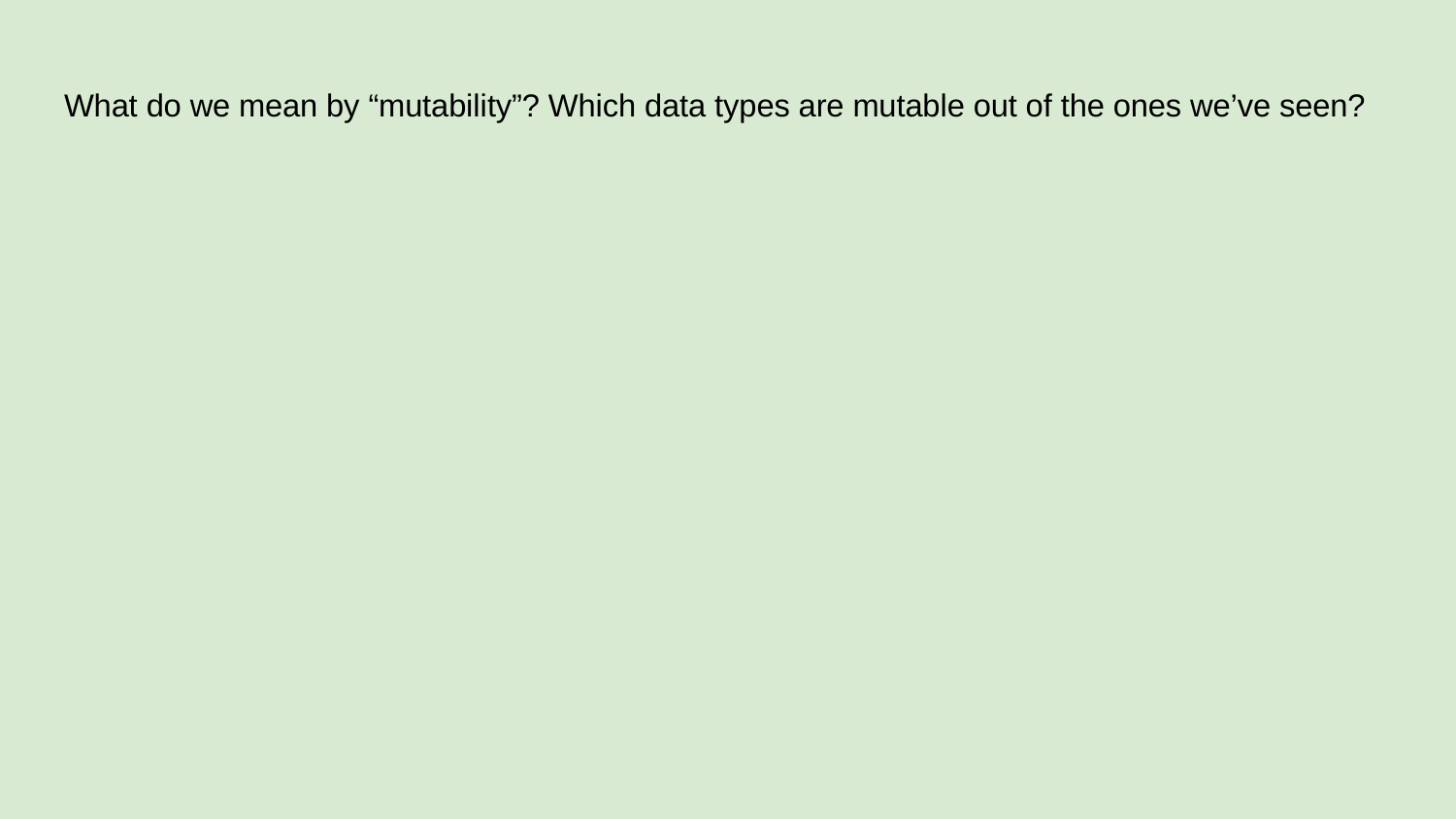

# What do we mean by “mutability”? Which data types are mutable out of the ones we’ve seen?